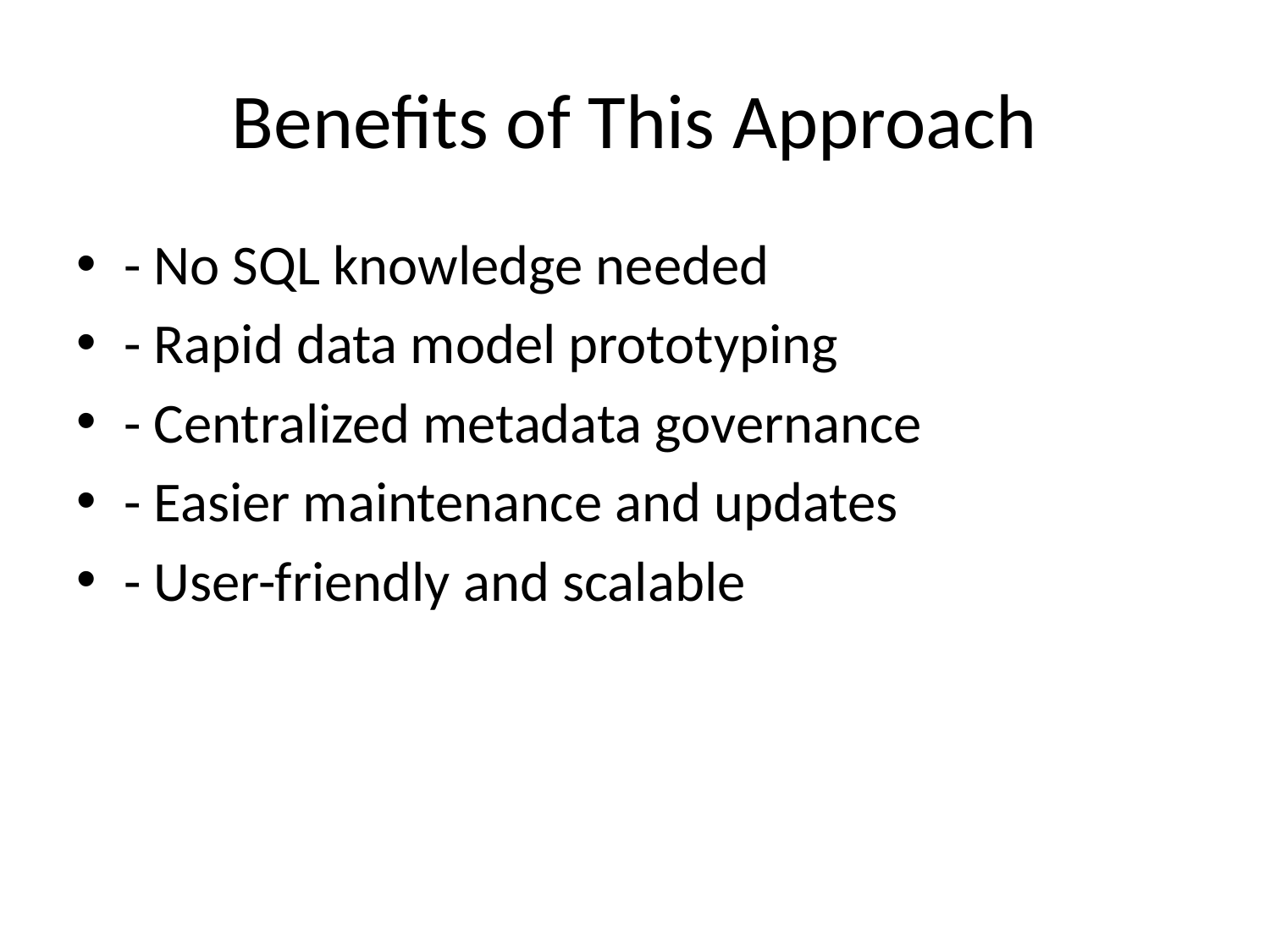

# Benefits of This Approach
- No SQL knowledge needed
- Rapid data model prototyping
- Centralized metadata governance
- Easier maintenance and updates
- User-friendly and scalable